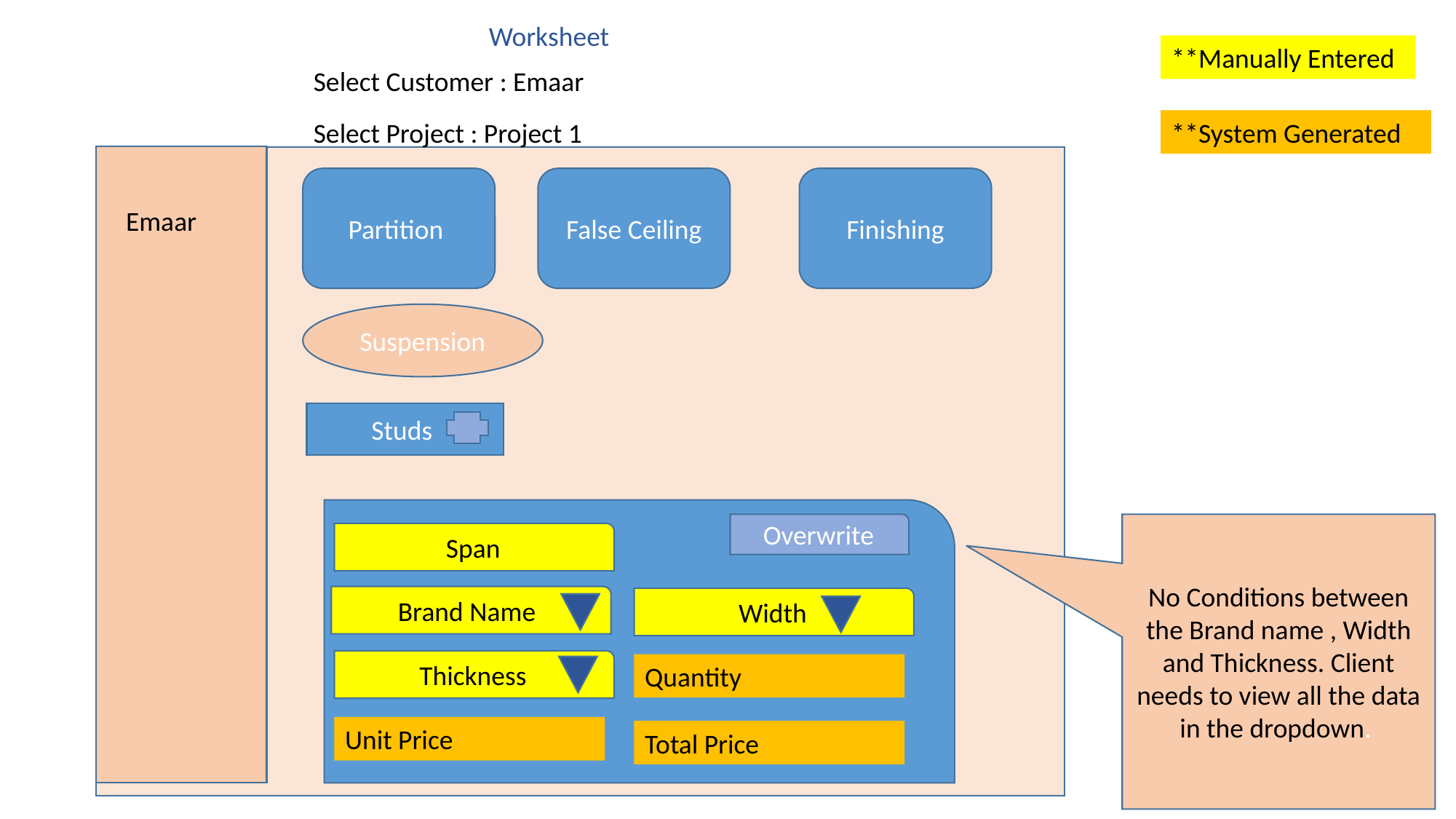

Worksheet
**Manually Entered
Select Customer : Emaar
Select Project : Project 1
**System Generated

Partition
False Ceiling
Finishing
Emaar
Suspension
Studs

Overwrite
No Conditions between the Brand name , Width and Thickness. Client needs to view all the data in the dropdown.
Span
Brand Name
Width

Thickness
Quantity

Unit Price
Total Price